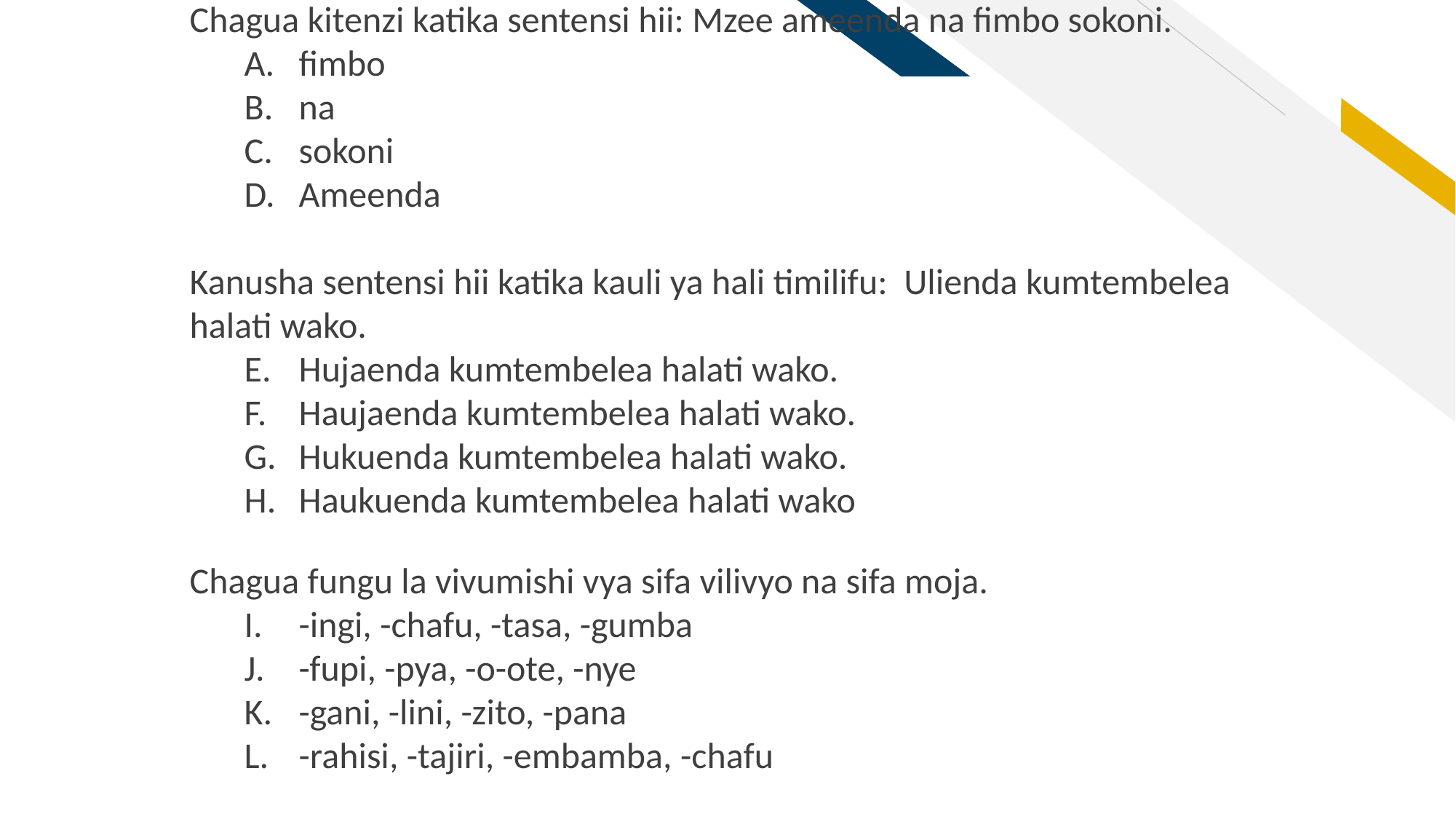

Chagua kitenzi katika sentensi hii: Mzee ameenda na fimbo sokoni.
fimbo
na
sokoni
Ameenda

Kanusha sentensi hii katika kauli ya hali timilifu:  Ulienda kumtembelea halati wako.
Hujaenda kumtembelea halati wako.
Haujaenda kumtembelea halati wako.
Hukuenda kumtembelea halati wako.
Haukuenda kumtembelea halati wako

Chagua fungu la vivumishi vya sifa vilivyo na sifa moja.
-ingi, -chafu, -tasa, -gumba
-fupi, -pya, -o-ote, -nye
-gani, -lini, -zito, -pana
-rahisi, -tajiri, -embamba, -chafu